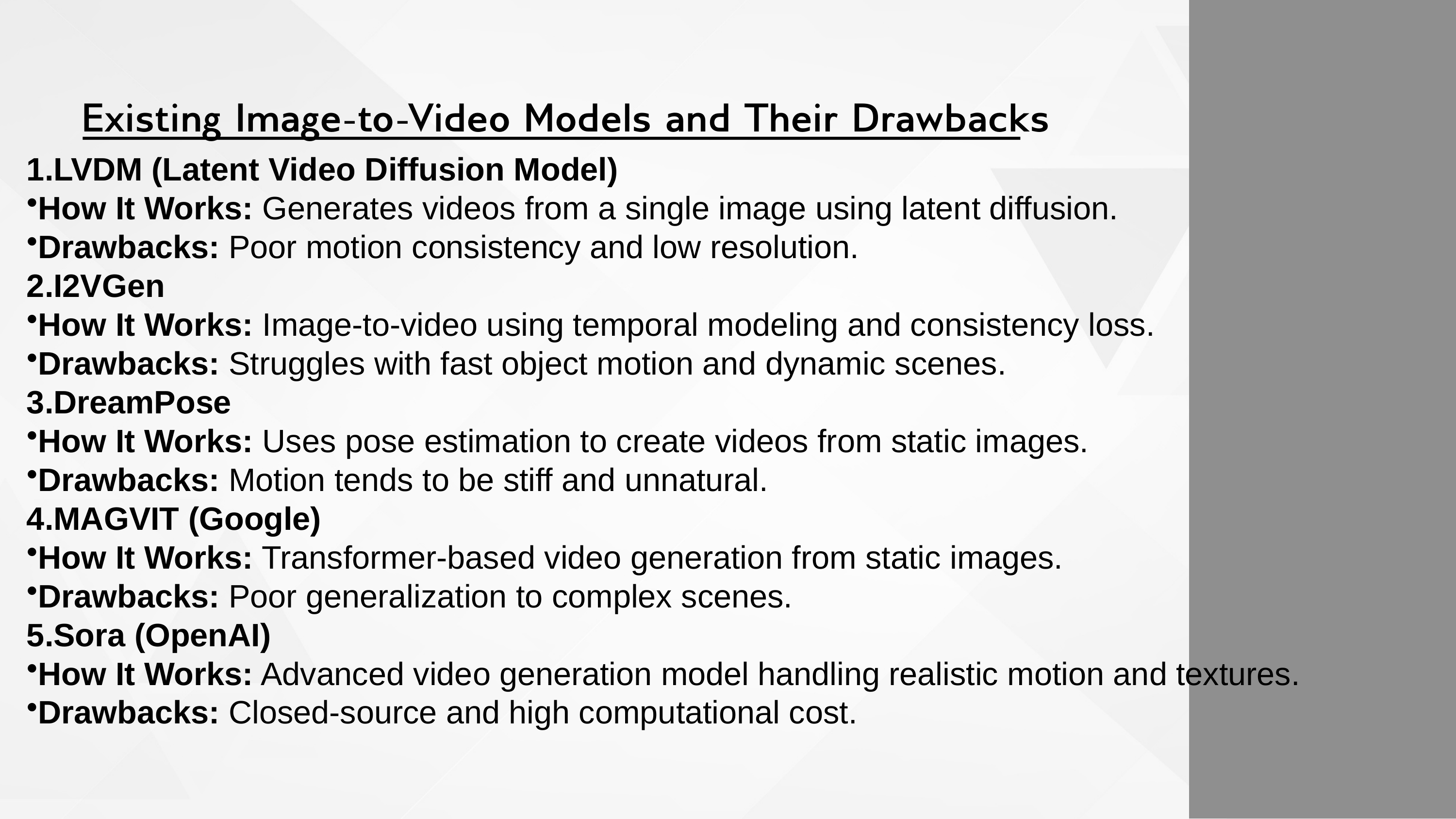

Existing Image-to-Video Models and Their Drawbacks

1.LVDM (Latent Video Diffusion Model)
How It Works: Generates videos from a single image using latent diffusion.
Drawbacks: Poor motion consistency and low resolution.
2.I2VGen
How It Works: Image-to-video using temporal modeling and consistency loss.
Drawbacks: Struggles with fast object motion and dynamic scenes.
3.DreamPose
How It Works: Uses pose estimation to create videos from static images.
Drawbacks: Motion tends to be stiff and unnatural.
4.MAGVIT (Google)
How It Works: Transformer-based video generation from static images.
Drawbacks: Poor generalization to complex scenes.
5.Sora (OpenAI)
How It Works: Advanced video generation model handling realistic motion and textures.
Drawbacks: Closed-source and high computational cost.